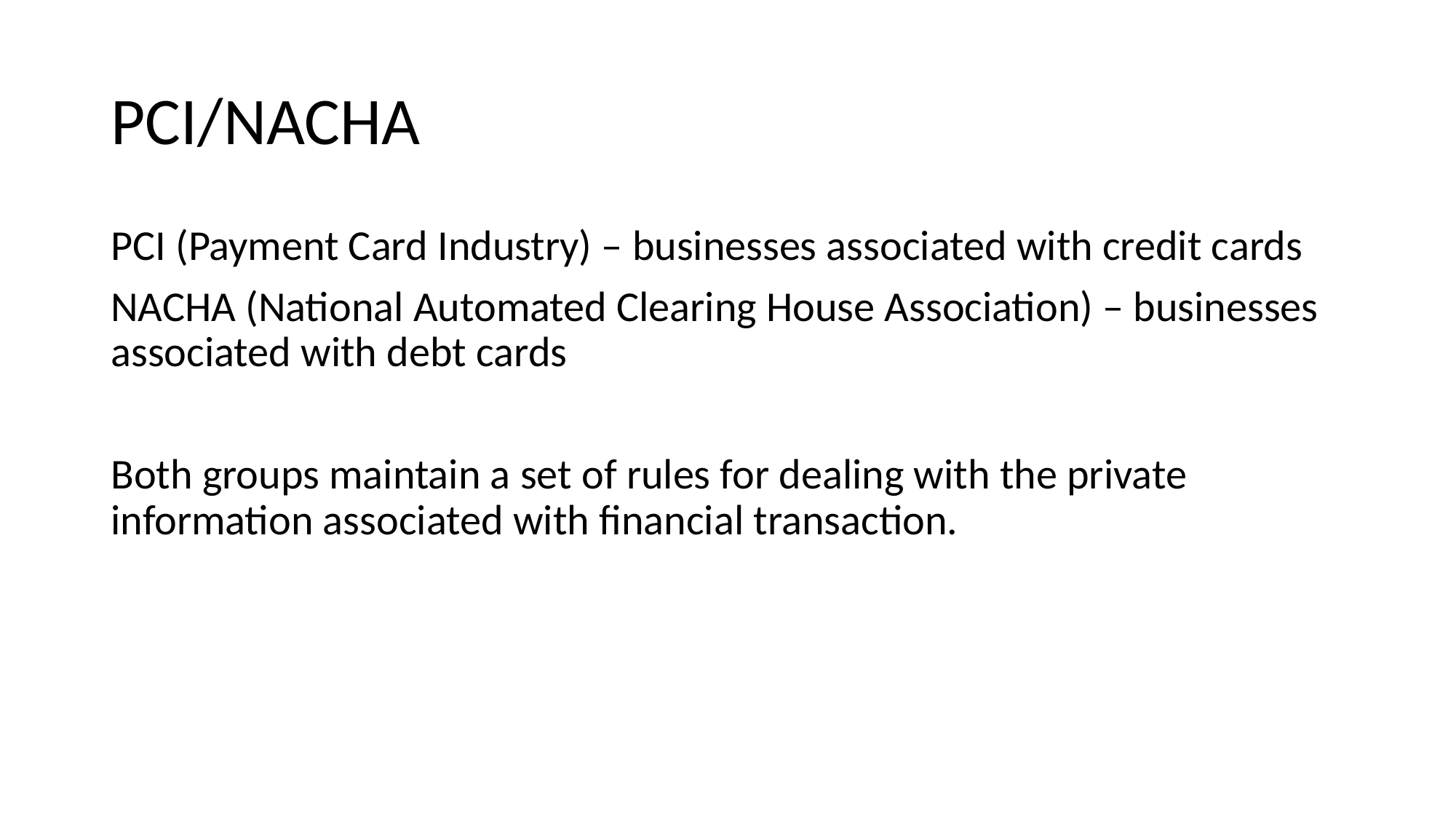

# PCI/NACHA
PCI (Payment Card Industry) – businesses associated with credit cards
NACHA (National Automated Clearing House Association) – businesses associated with debt cards

Both groups maintain a set of rules for dealing with the private information associated with financial transaction.